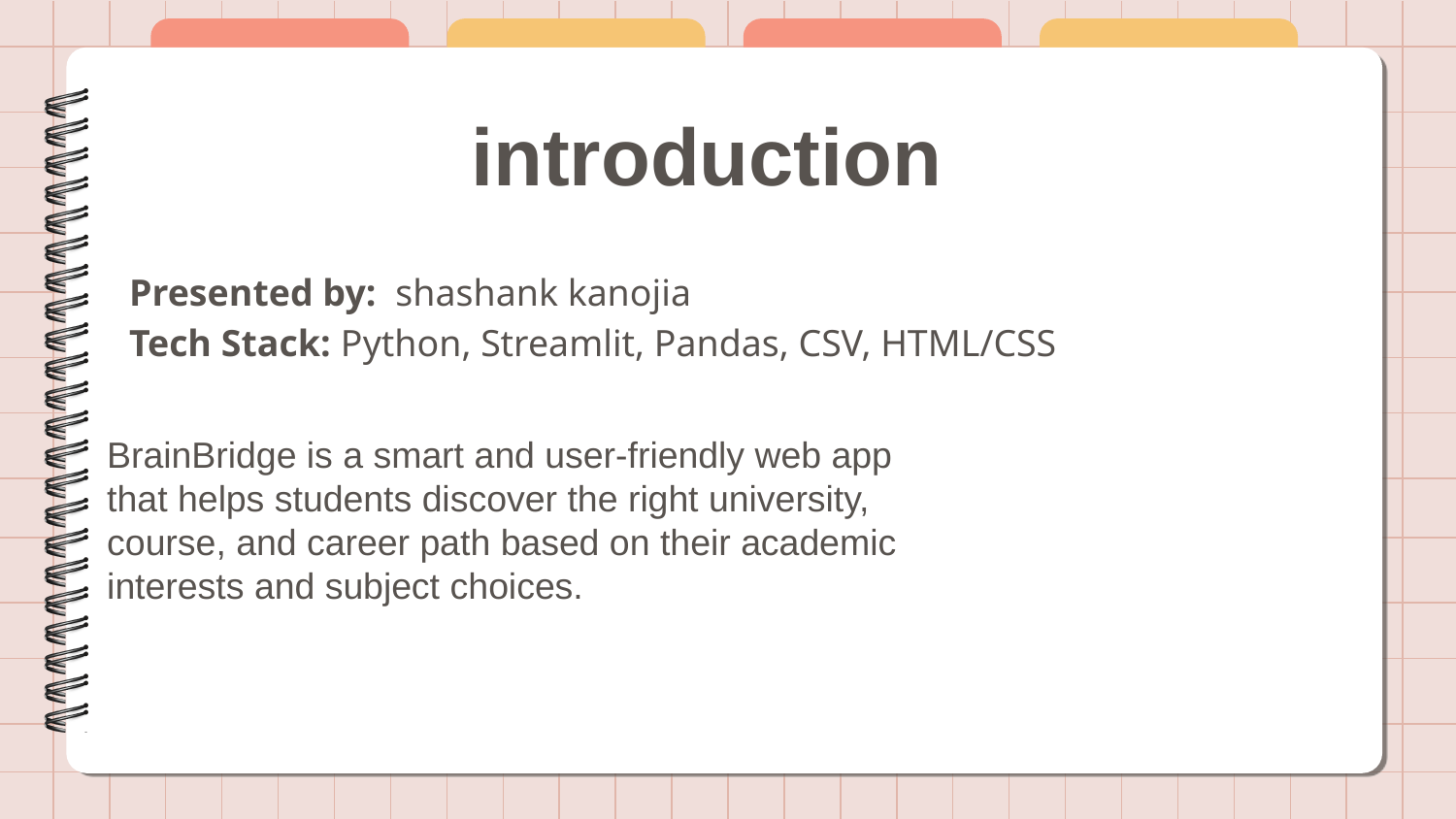

# introduction
Presented by:  shashank kanojia
Tech Stack: Python, Streamlit, Pandas, CSV, HTML/CSS

BrainBridge is a smart and user-friendly web app
that helps students discover the right university,
course, and career path based on their academic
interests and subject choices.